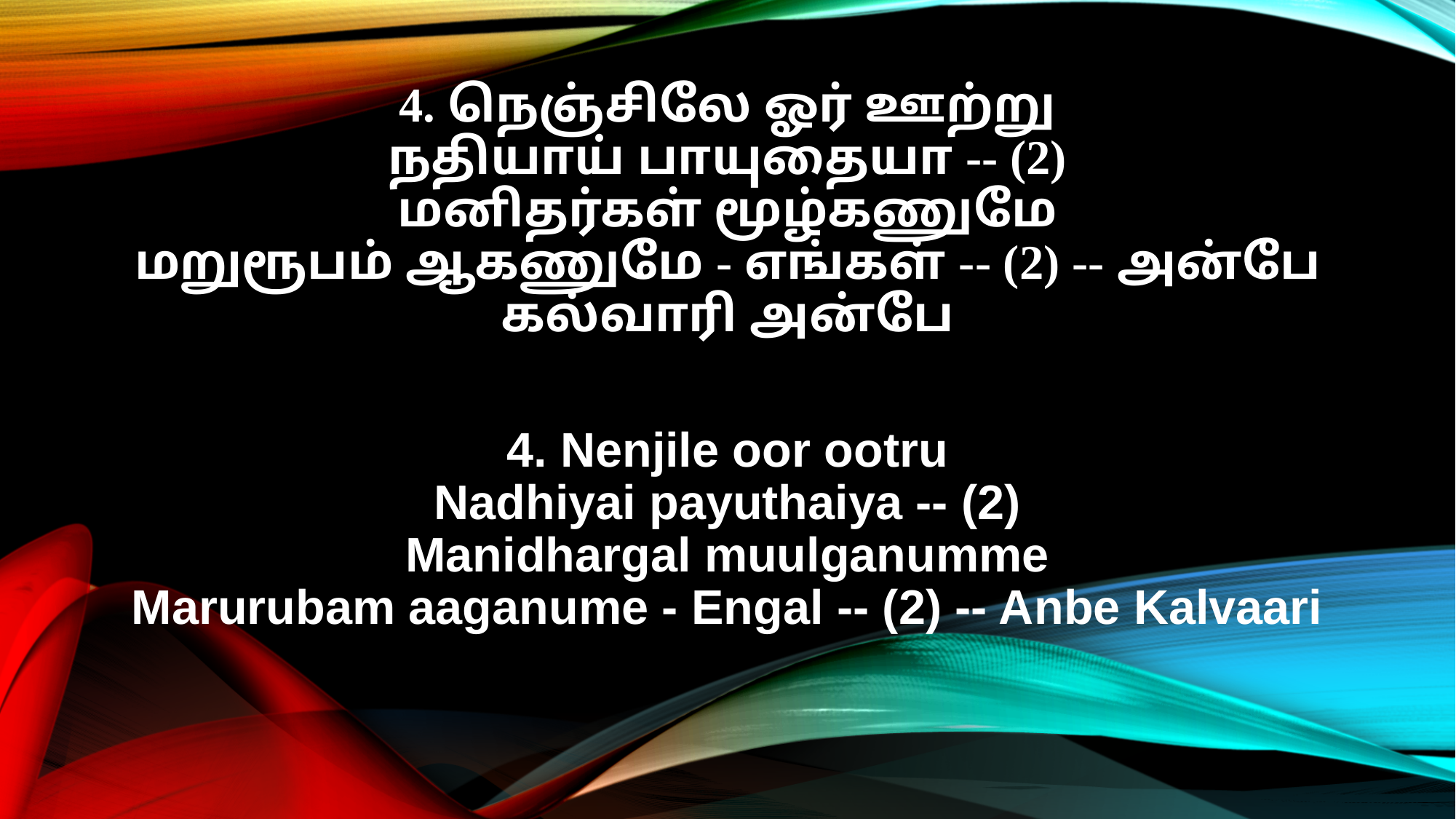

4. நெஞ்சிலே ஓர் ஊற்று
நதியாய் பாயுதையா -- (2)
மனிதர்கள் மூழ்கணுமே
மறுரூபம் ஆகணுமே - எங்கள் -- (2) -- அன்பே கல்வாரி அன்பே

4. Nenjile oor ootru
Nadhiyai payuthaiya -- (2)
Manidhargal muulganumme
Marurubam aaganume - Engal -- (2) -- Anbe Kalvaari